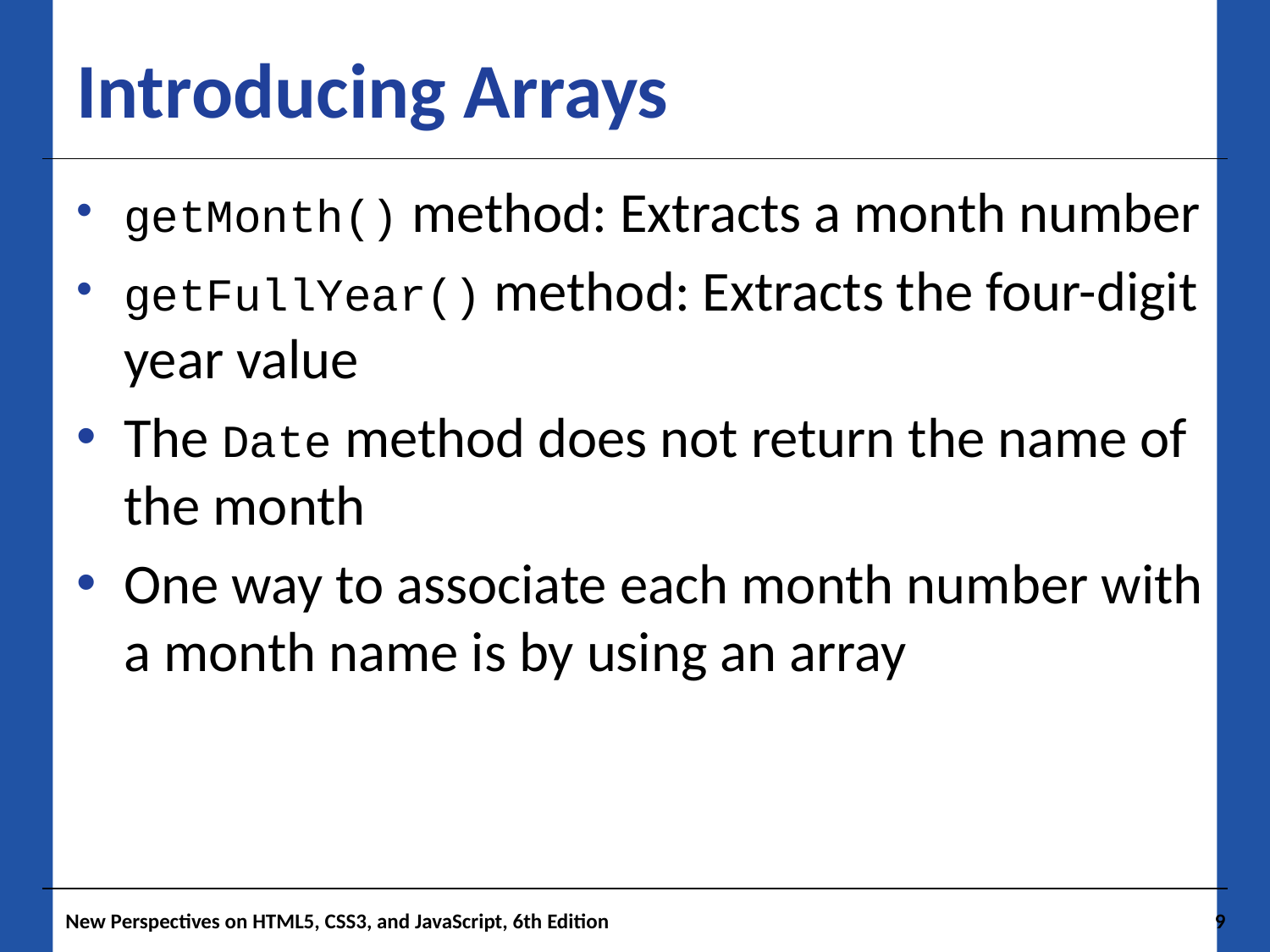

# Introducing Arrays
getMonth() method: Extracts a month number
getFullYear() method: Extracts the four-digit year value
The Date method does not return the name of the month
One way to associate each month number with a month name is by using an array

New Perspectives on HTML5, CSS3, and JavaScript, 6th Edition
9